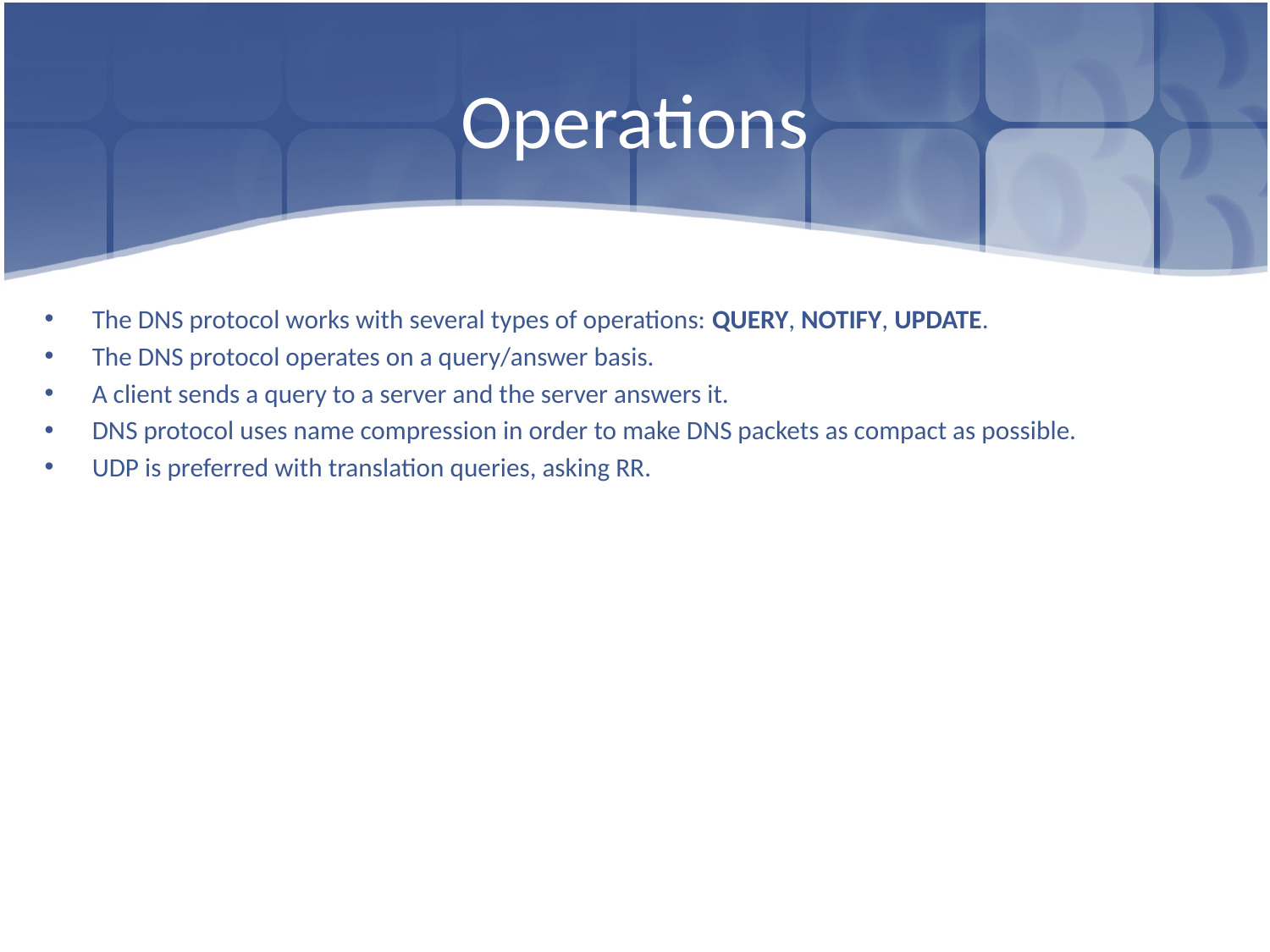

# Operations
The DNS protocol works with several types of operations: QUERY, NOTIFY, UPDATE.
The DNS protocol operates on a query/answer basis.
A client sends a query to a server and the server answers it.
DNS protocol uses name compression in order to make DNS packets as compact as possible.
UDP is preferred with translation queries, asking RR.